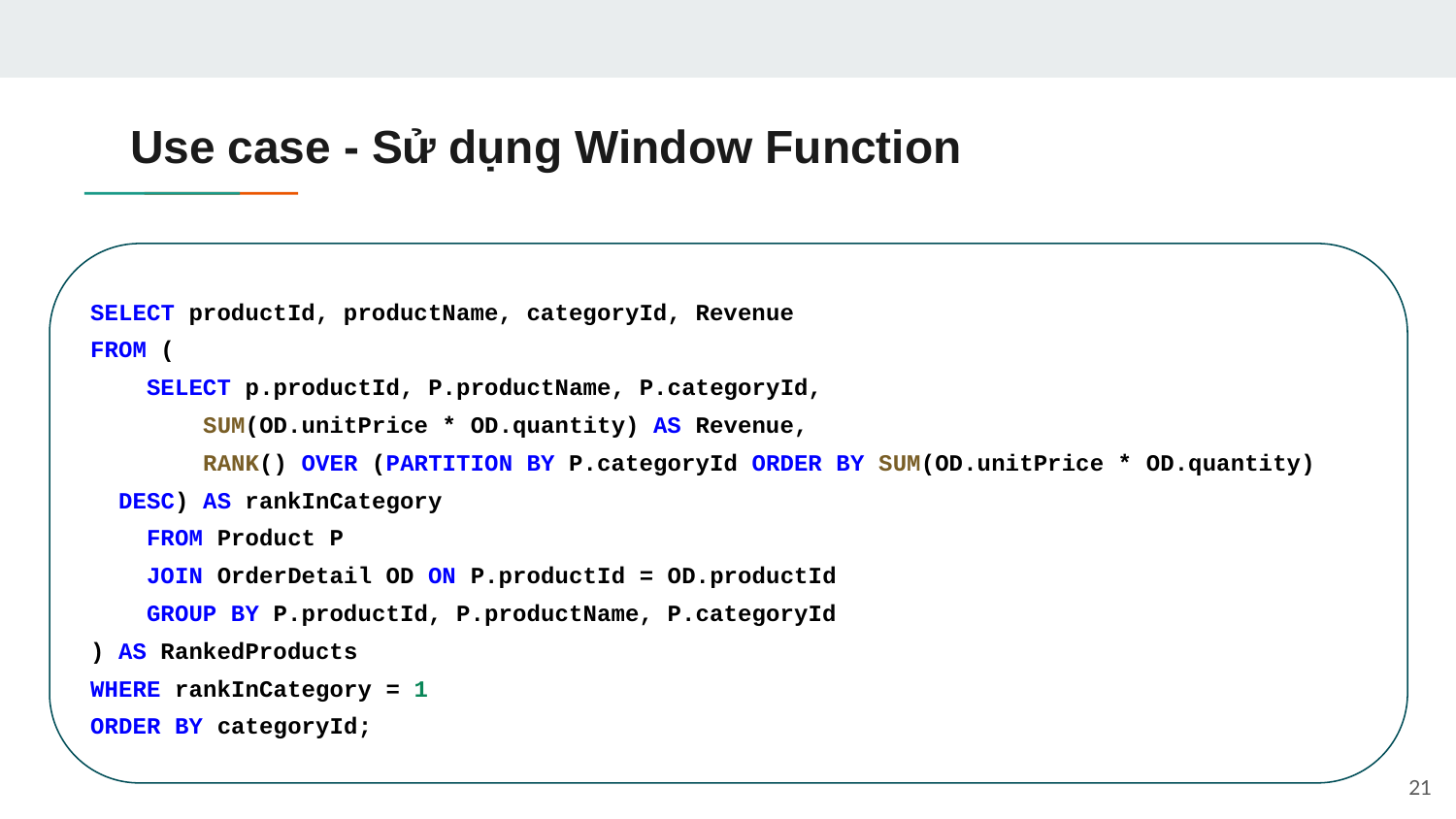

# Use case - Sử dụng Window Function

SELECT productId, productName, categoryId, Revenue
FROM (
    SELECT p.productId, P.productName, P.categoryId,
        SUM(OD.unitPrice * OD.quantity) AS Revenue,
        RANK() OVER (PARTITION BY P.categoryId ORDER BY SUM(OD.unitPrice * OD.quantity)      DESC) AS rankInCategory
    FROM Product P
    JOIN OrderDetail OD ON P.productId = OD.productId
    GROUP BY P.productId, P.productName, P.categoryId
) AS RankedProducts
WHERE rankInCategory = 1
ORDER BY categoryId;
21